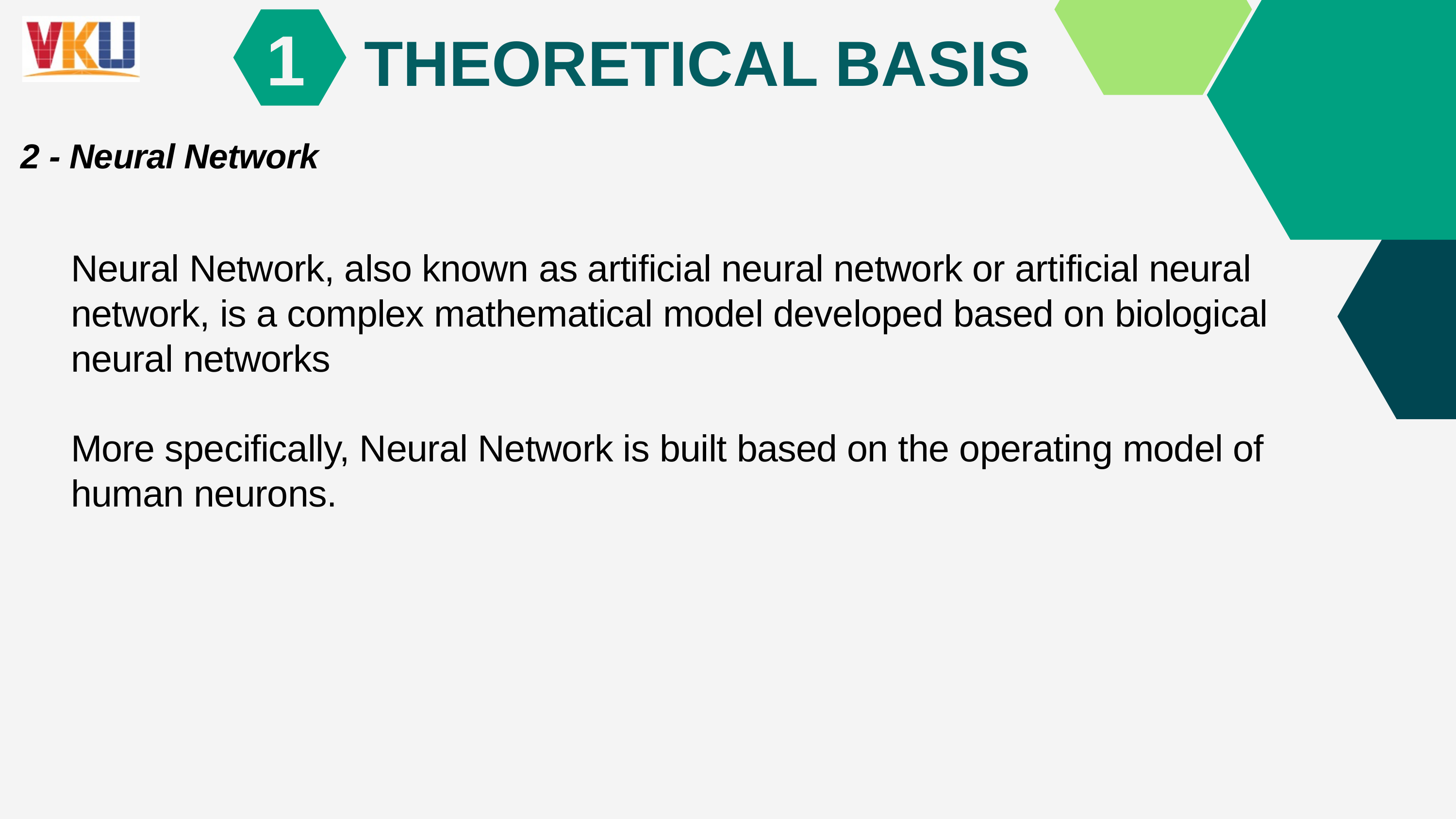

THEORETICAL BASIS
1

2 - Neural Network

Neural Network, also known as artificial neural network or artificial neural network, is a complex mathematical model developed based on biological neural networks

More specifically, Neural Network is built based on the operating model of human neurons.